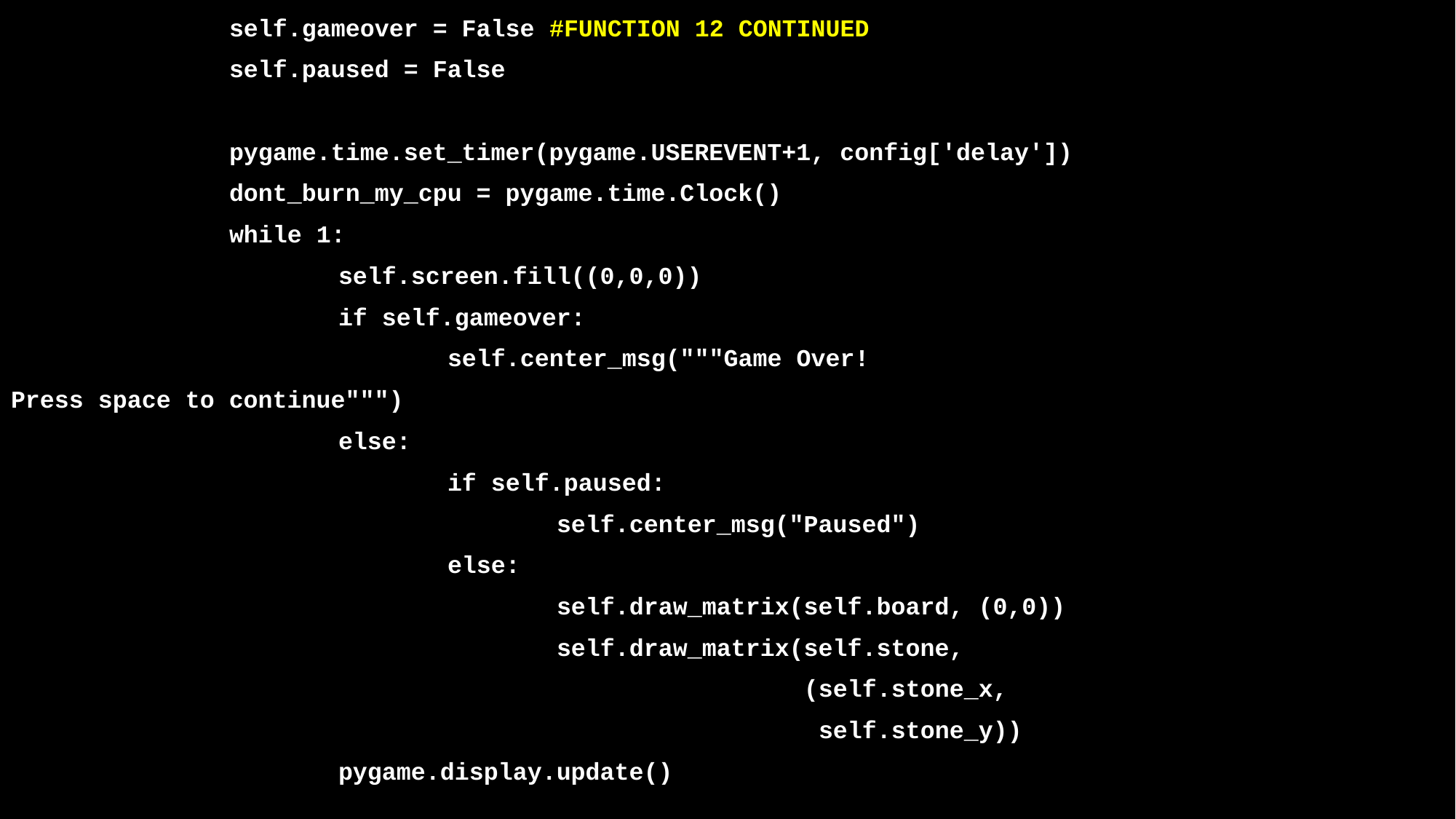

self.gameover = False #FUNCTION 12 CONTINUED
		self.paused = False

		pygame.time.set_timer(pygame.USEREVENT+1, config['delay'])
		dont_burn_my_cpu = pygame.time.Clock()
		while 1:
			self.screen.fill((0,0,0))
			if self.gameover:
				self.center_msg("""Game Over!
Press space to continue""")
			else:
				if self.paused:
					self.center_msg("Paused")
				else:
					self.draw_matrix(self.board, (0,0))
					self.draw_matrix(self.stone,
					                 (self.stone_x,
					                  self.stone_y))
			pygame.display.update()